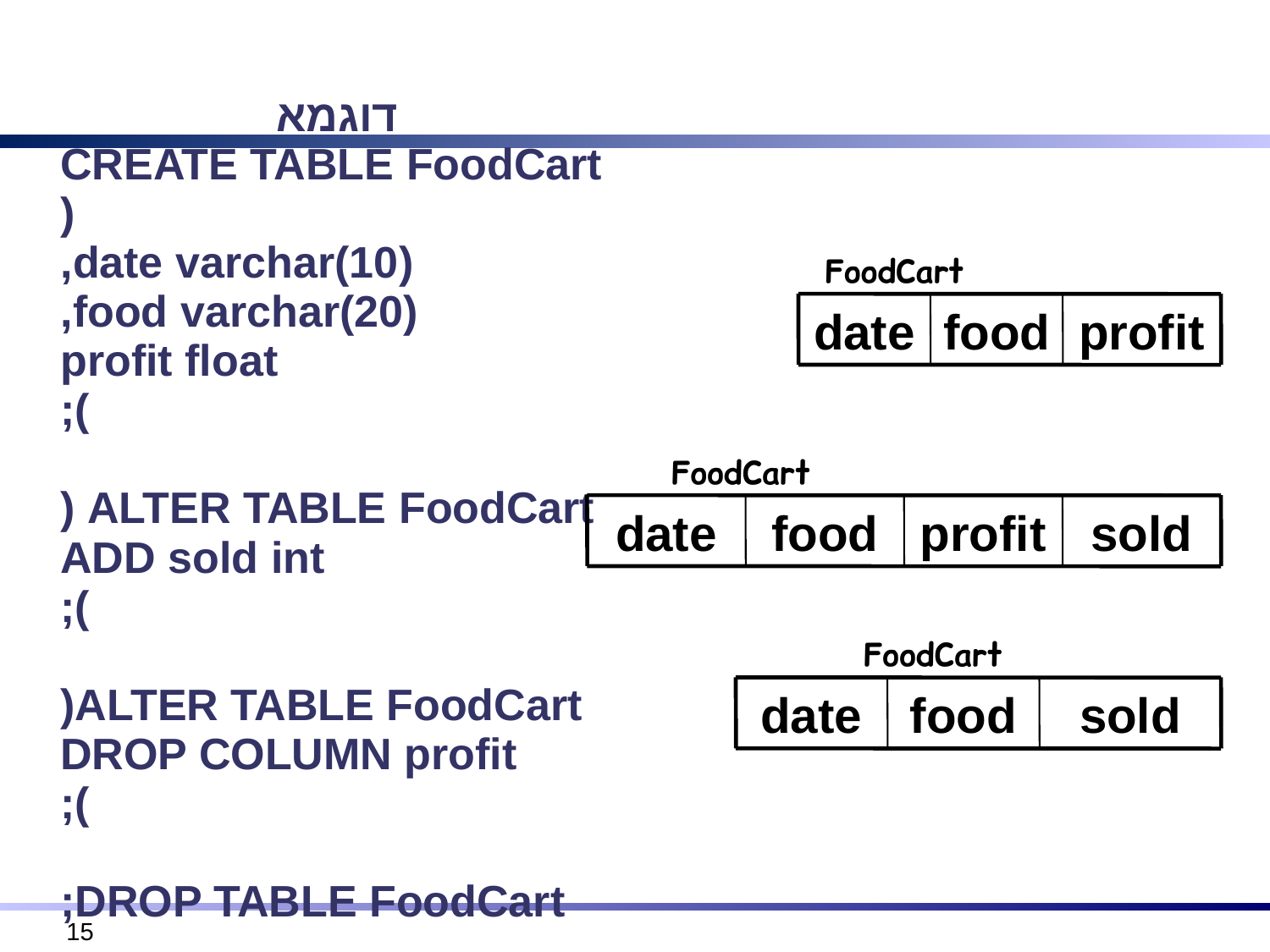

דוגמא
CREATE TABLE FoodCart (
date varchar(10),
food varchar(20),
profit float
);

ALTER TABLE FoodCart (
ADD sold int
);

ALTER TABLE FoodCart(
DROP COLUMN profit
);

DROP TABLE FoodCart;

FoodCart
date

food

profit

FoodCart
date

food

profit

sold

FoodCart
date

food

sold

15